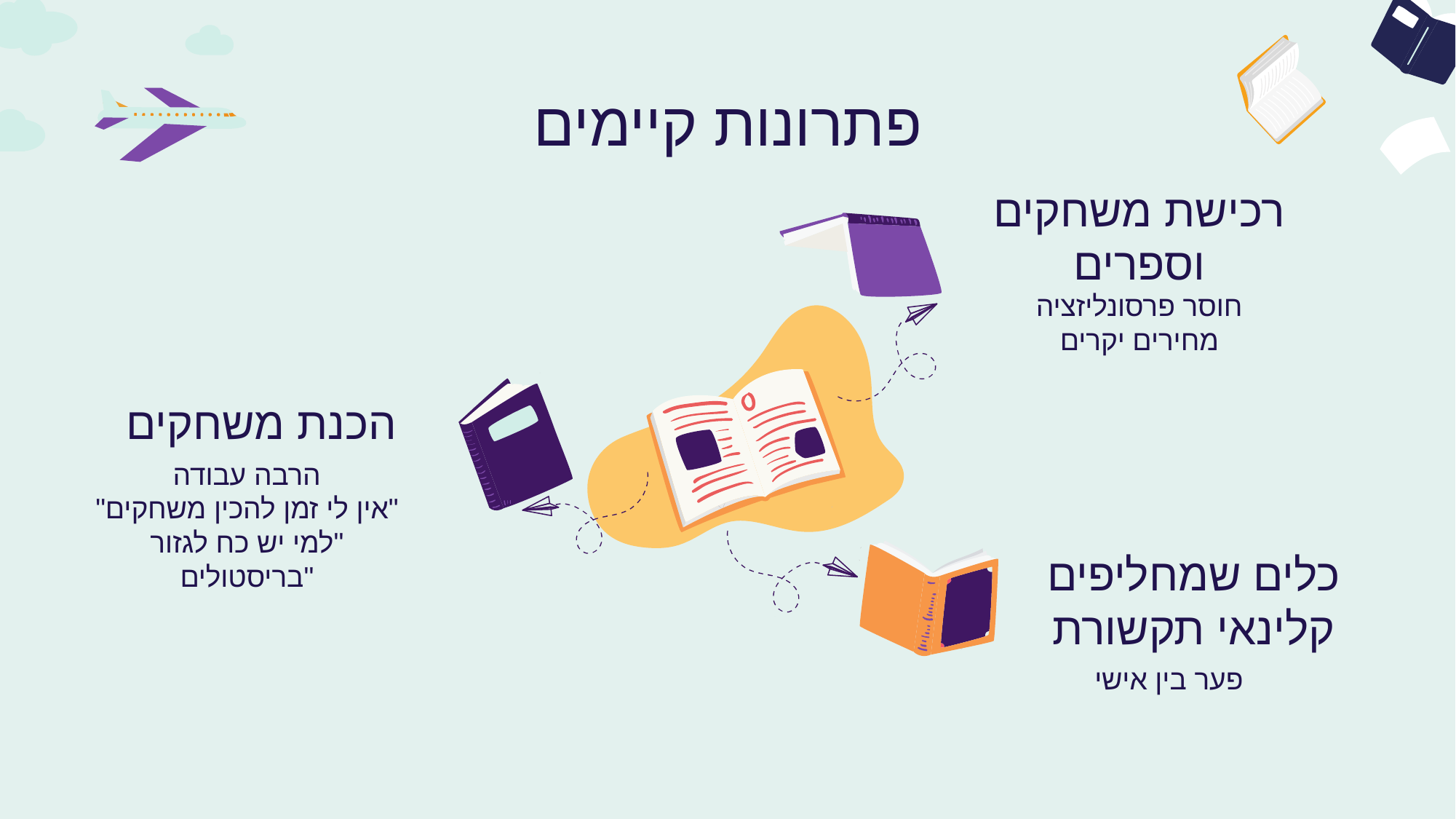

# פתרונות קיימים
רכישת משחקים וספרים

חוסר פרסונליזציה
מחירים יקרים

הכנת משחקים

הרבה עבודה
"אין לי זמן להכין משחקים"
"למי יש כח לגזור בריסטולים"

כלים שמחליפים קלינאי תקשורת

פער בין אישי